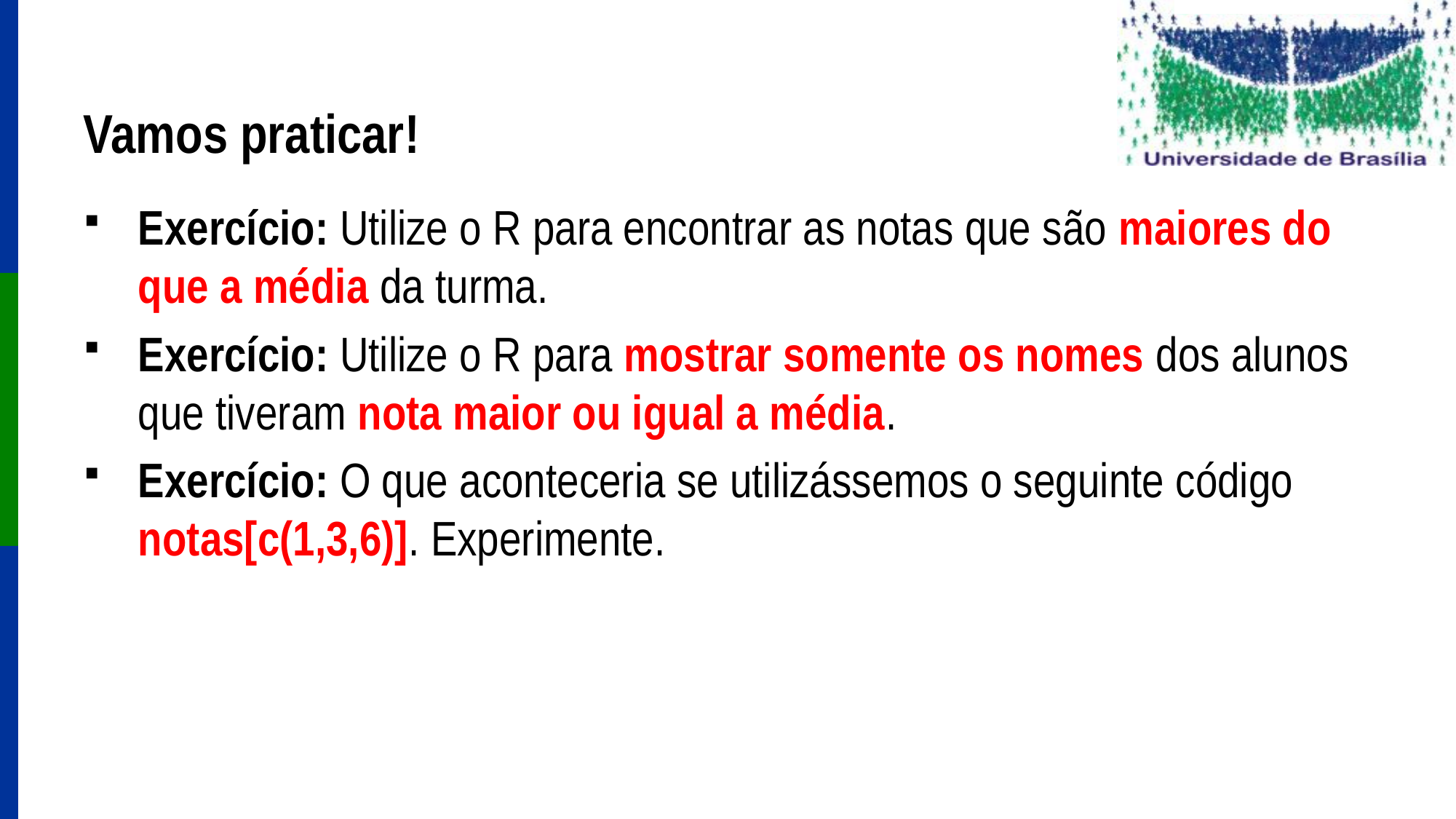

# Vamos praticar!
Exercício: Utilize o R para encontrar as notas que são maiores do que a média da turma.
Exercício: Utilize o R para mostrar somente os nomes dos alunos que tiveram nota maior ou igual a média.
Exercício: O que aconteceria se utilizássemos o seguinte código notas[c(1,3,6)]. Experimente.